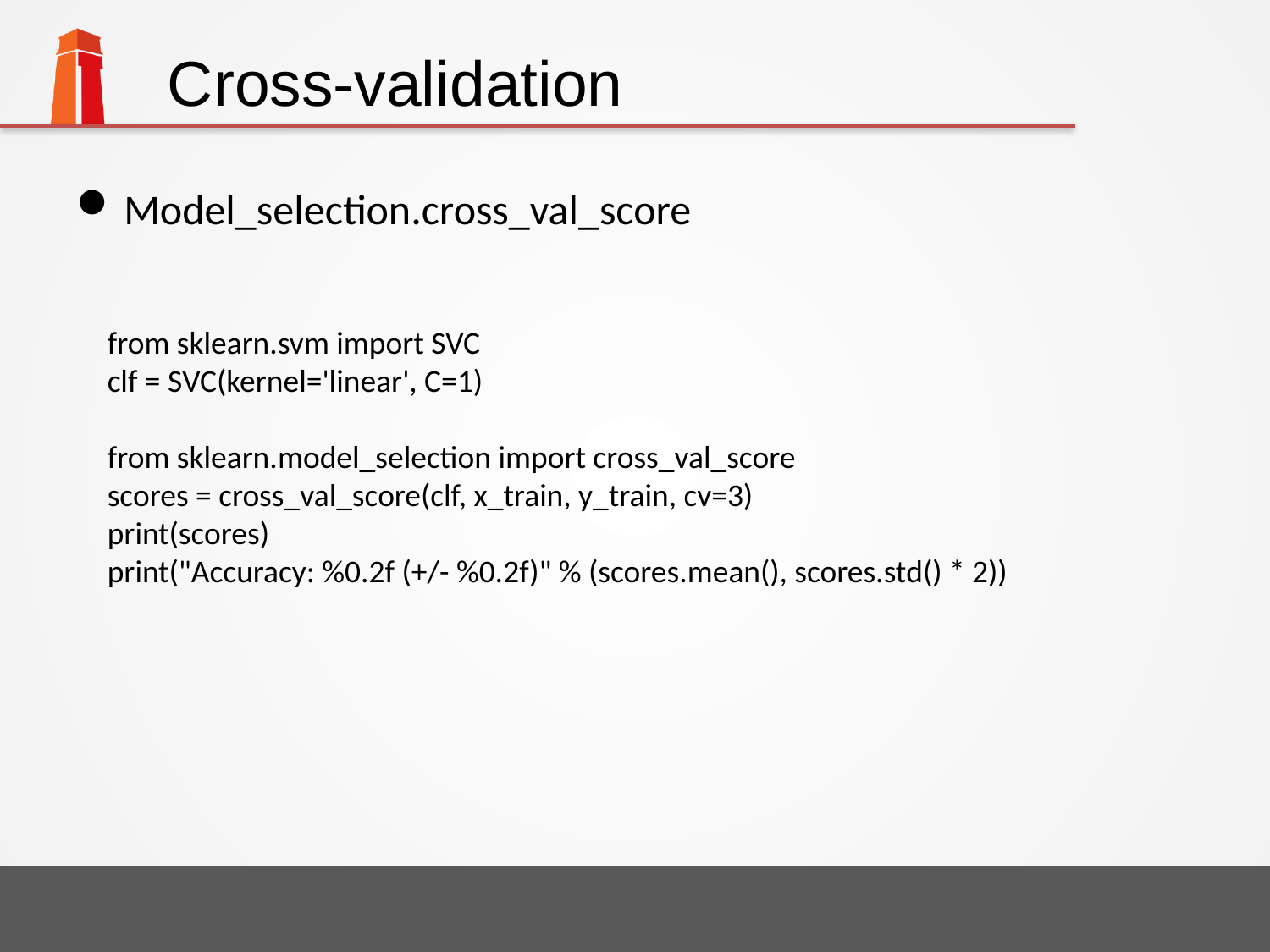

# Cross-validation
Model_selection.cross_val_score

from sklearn.svm import SVC
clf = SVC(kernel='linear', C=1)

from sklearn.model_selection import cross_val_score
scores = cross_val_score(clf, x_train, y_train, cv=3)
print(scores)
print("Accuracy: %0.2f (+/- %0.2f)" % (scores.mean(), scores.std() * 2))